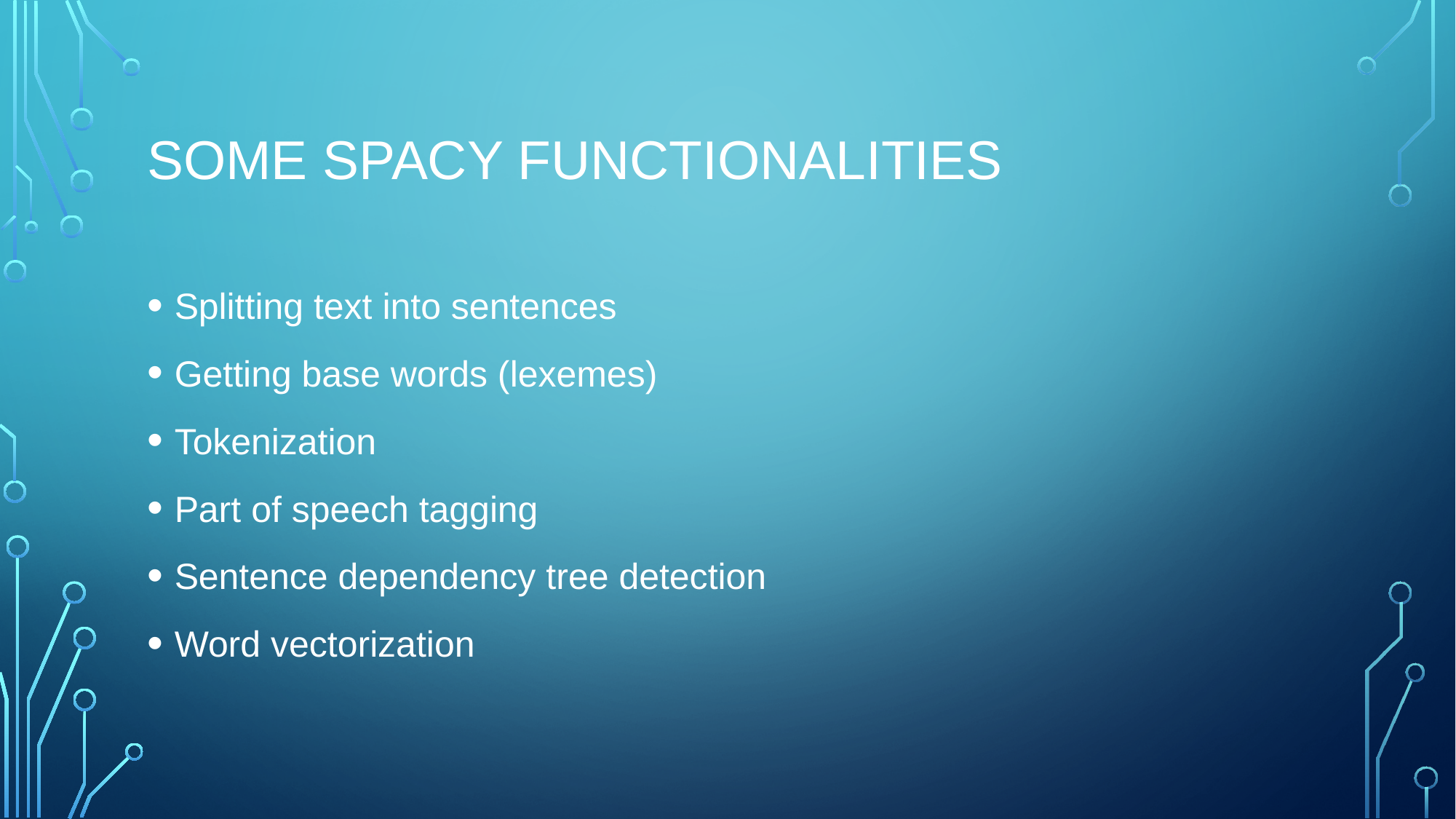

# Some spacy functionalities
Splitting text into sentences
Getting base words (lexemes)
Tokenization
Part of speech tagging
Sentence dependency tree detection
Word vectorization